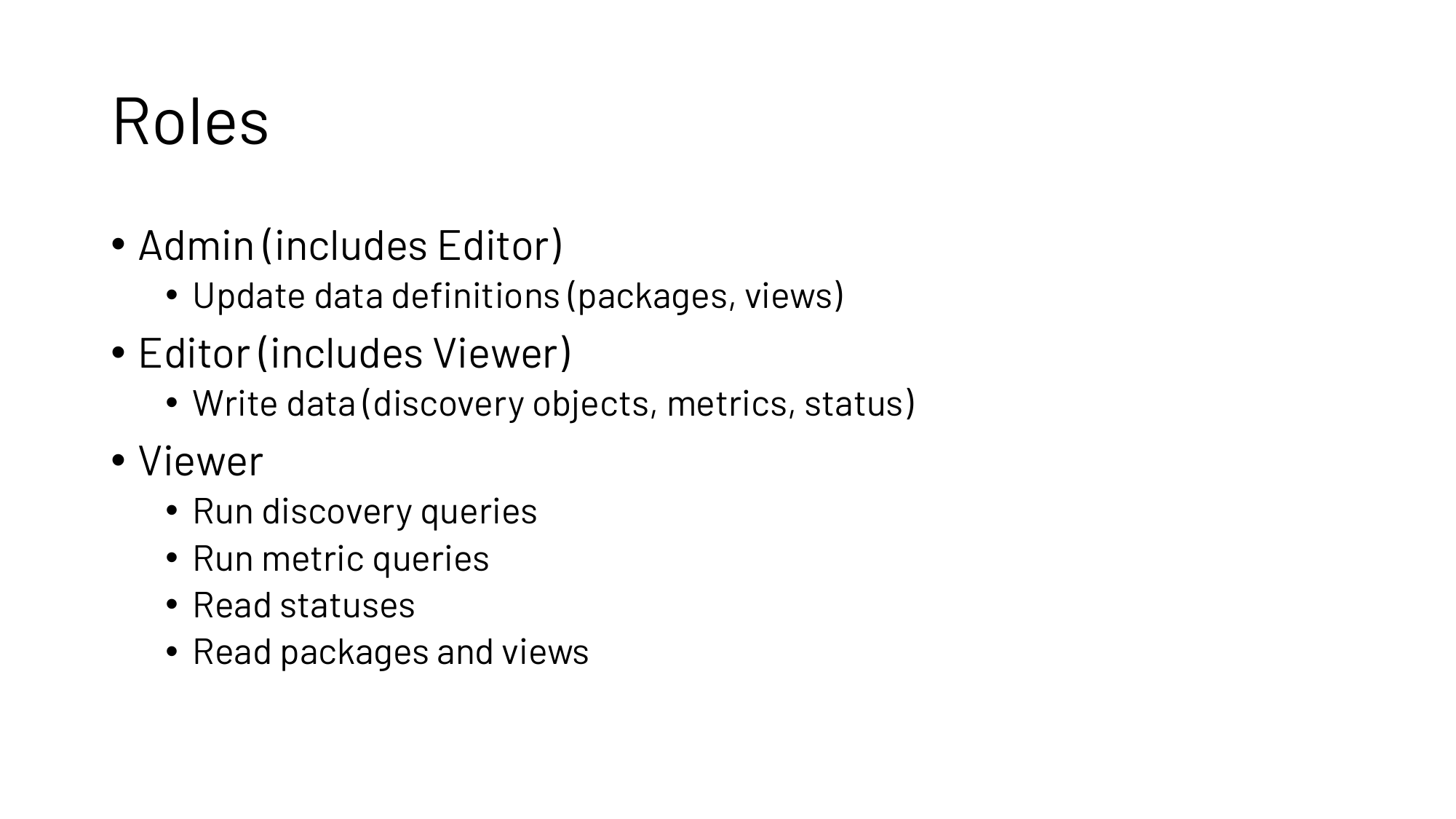

# Roles
Admin (includes Editor)
Update data definitions (packages, views)
Editor (includes Viewer)
Write data (discovery objects, metrics, status)
Viewer
Run discovery queries
Run metric queries
Read statuses
Read packages and views